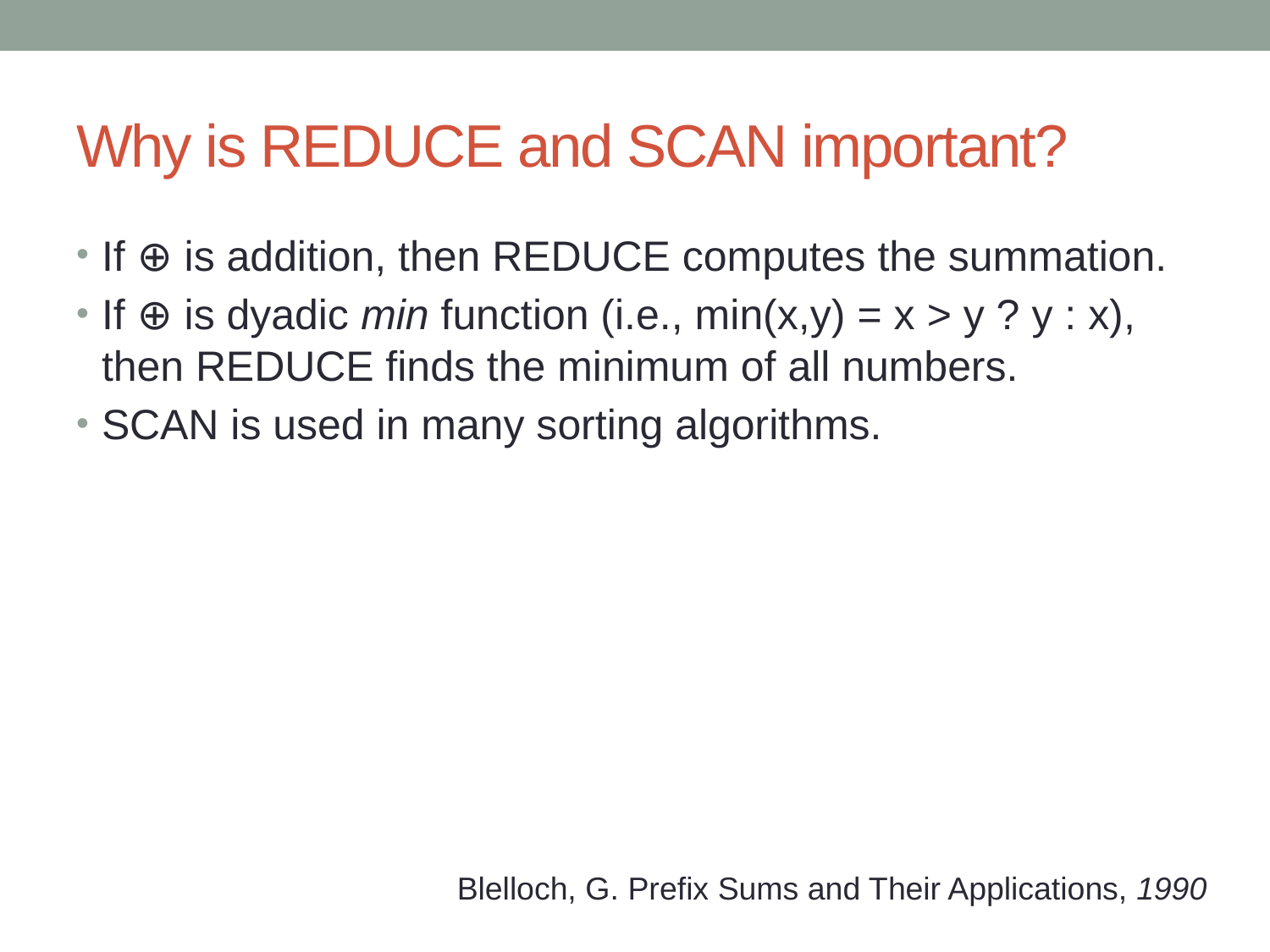

# Why is REDUCE and SCAN important?
If ⊕ is addition, then REDUCE computes the summation.
If ⊕ is dyadic min function (i.e., min(x,y) = x > y ? y : x), then REDUCE finds the minimum of all numbers.
SCAN is used in many sorting algorithms.
Blelloch, G. Prefix Sums and Their Applications, 1990